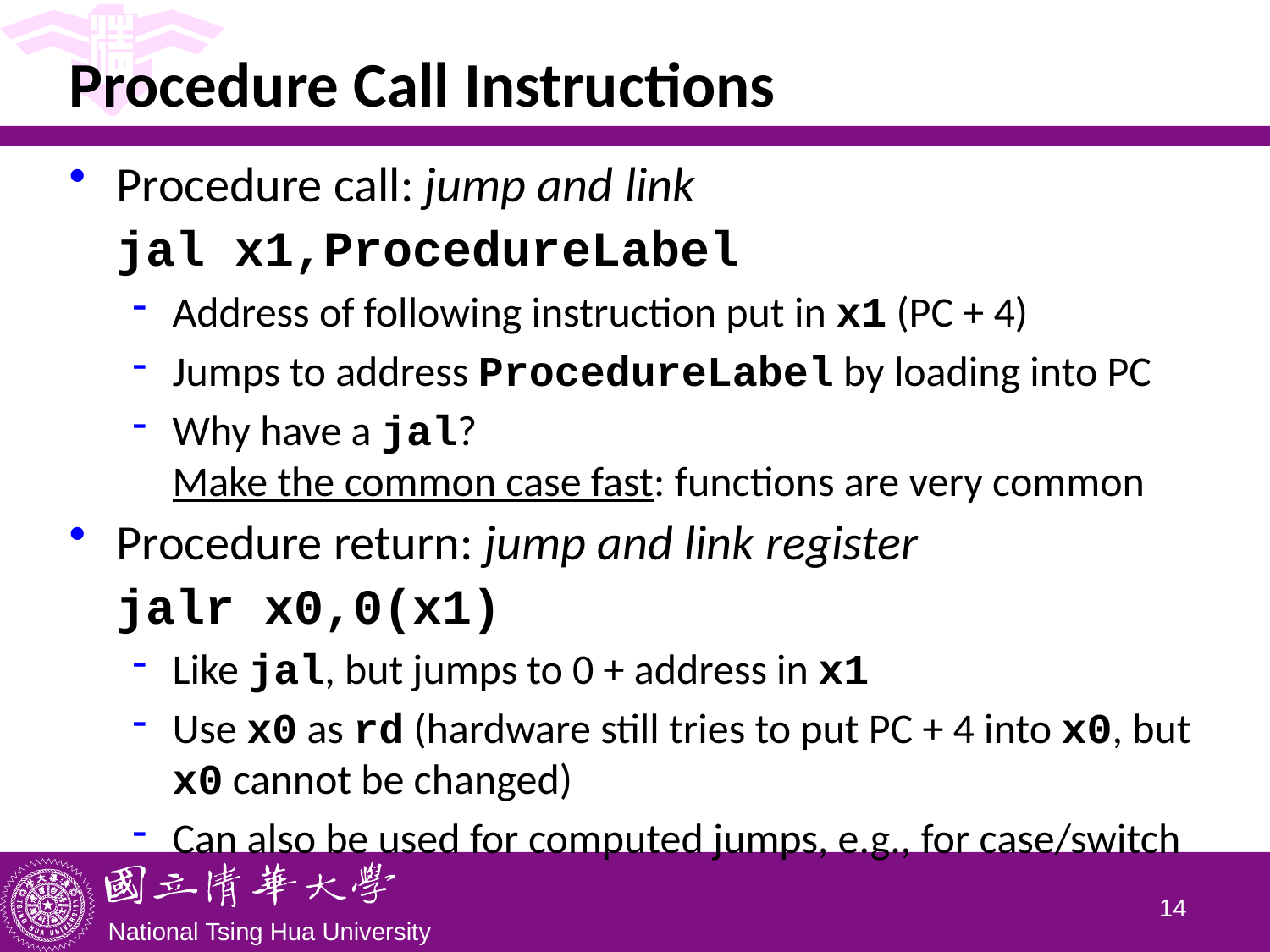

# Procedure Call Instructions
Procedure call: jump and link
	jal x1,ProcedureLabel
Address of following instruction put in x1 (PC + 4)
Jumps to address ProcedureLabel by loading into PC
Why have a jal?
Make the common case fast: functions are very common
Procedure return: jump and link register
	jalr x0,0(x1)
Like jal, but jumps to 0 + address in x1
Use x0 as rd (hardware still tries to put PC + 4 into x0, but x0 cannot be changed)
Can also be used for computed jumps, e.g., for case/switch
14